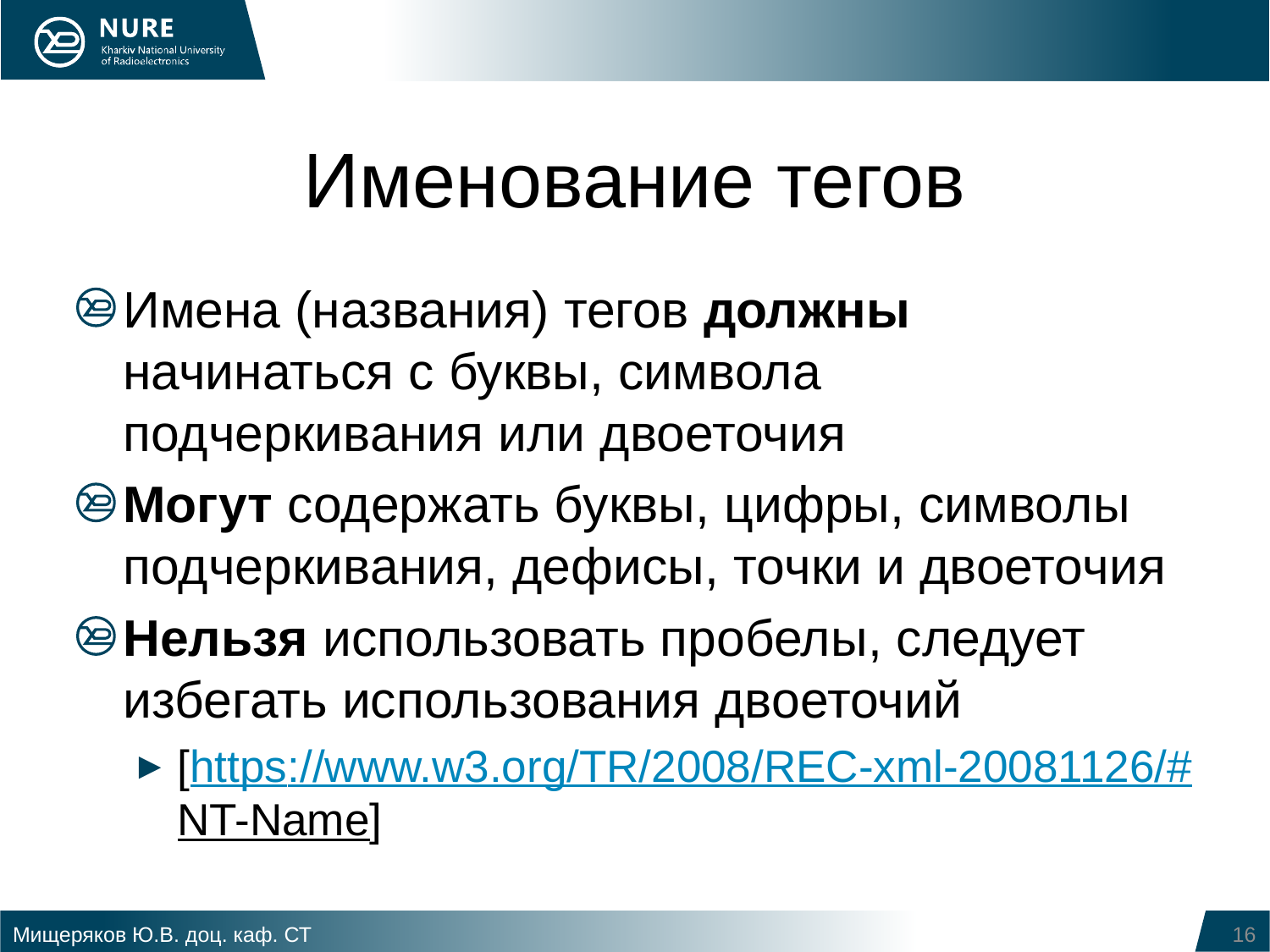

# Именование тегов
Имена (названия) тегов должны начинаться с буквы, символа подчеркивания или двоеточия
Могут содержать буквы, цифры, символы подчеркивания, дефисы, точки и двоеточия
Нельзя использовать пробелы, следует избегать использования двоеточий
[https://www.w3.org/TR/2008/REC-xml-20081126/#NT-Name]
Мищеряков Ю.В. доц. каф. СТ
16